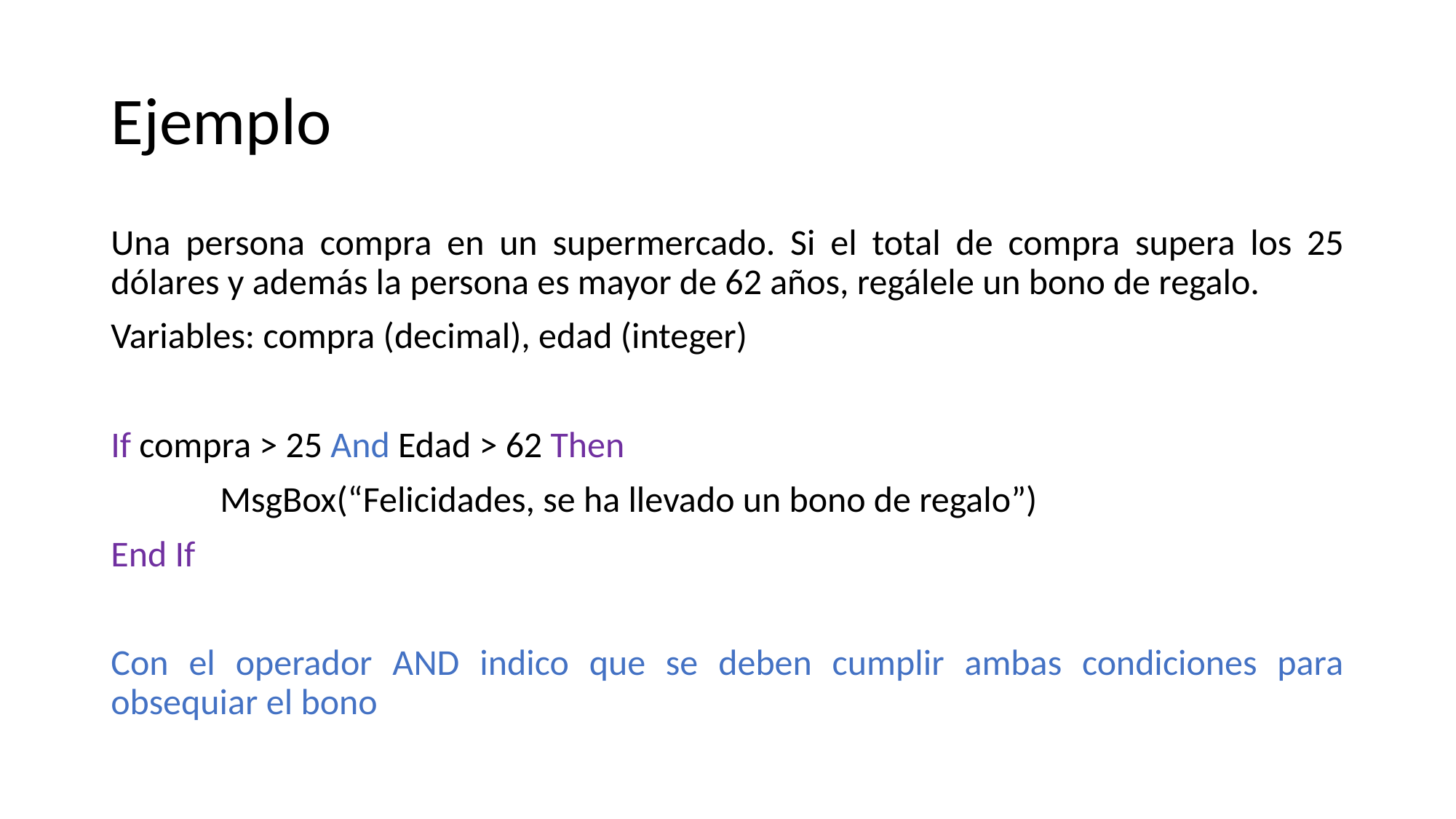

# Ejemplo
Una persona compra en un supermercado. Si el total de compra supera los 25 dólares y además la persona es mayor de 62 años, regálele un bono de regalo.
Variables: compra (decimal), edad (integer)

If compra > 25 And Edad > 62 Then
	MsgBox(“Felicidades, se ha llevado un bono de regalo”)
End If

Con el operador AND indico que se deben cumplir ambas condiciones para obsequiar el bono